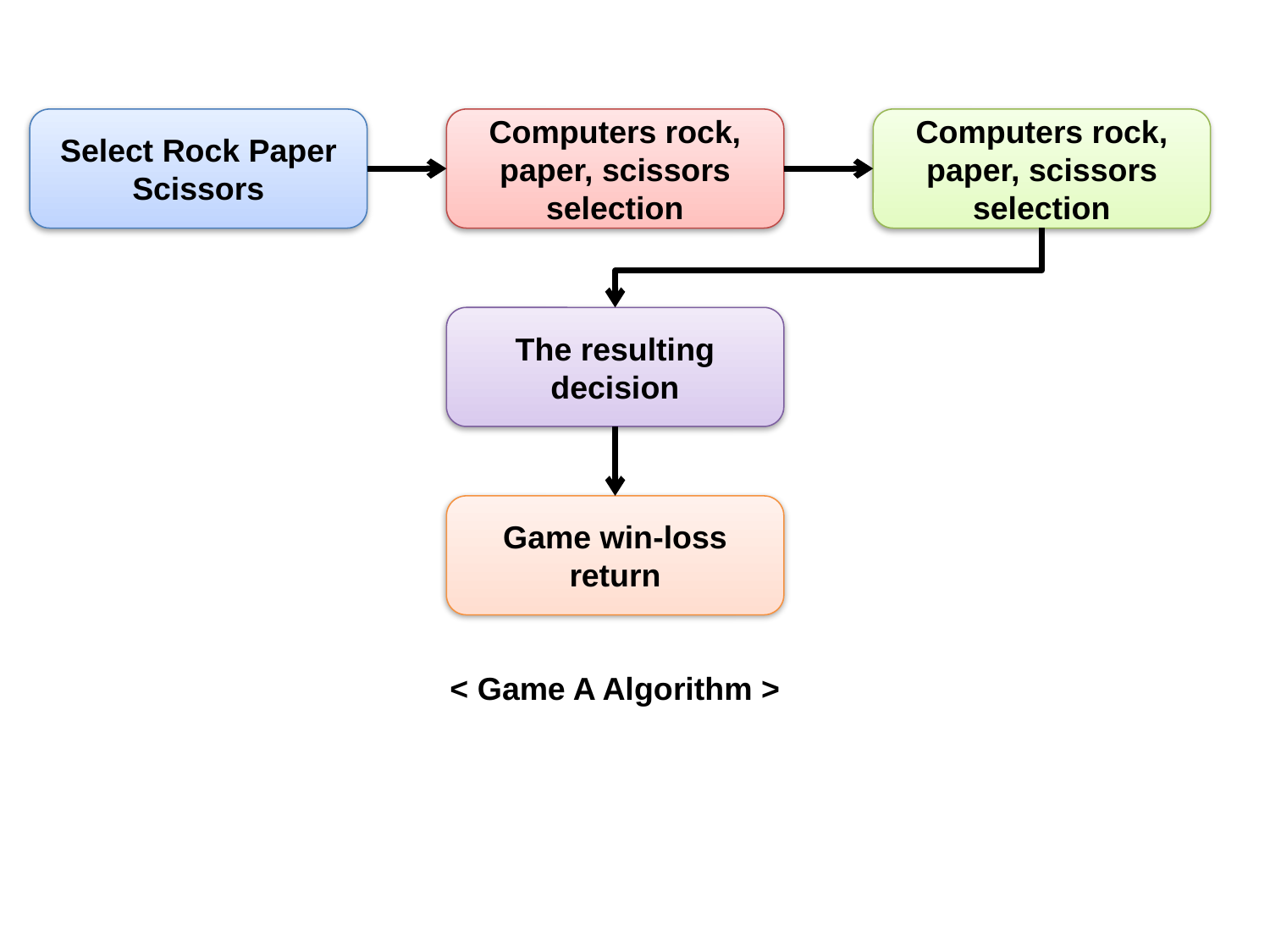

Select Rock Paper Scissors
Computers rock, paper, scissors selection
Computers rock, paper, scissors selection
The resulting decision
Game win-loss return
< Game A Algorithm >